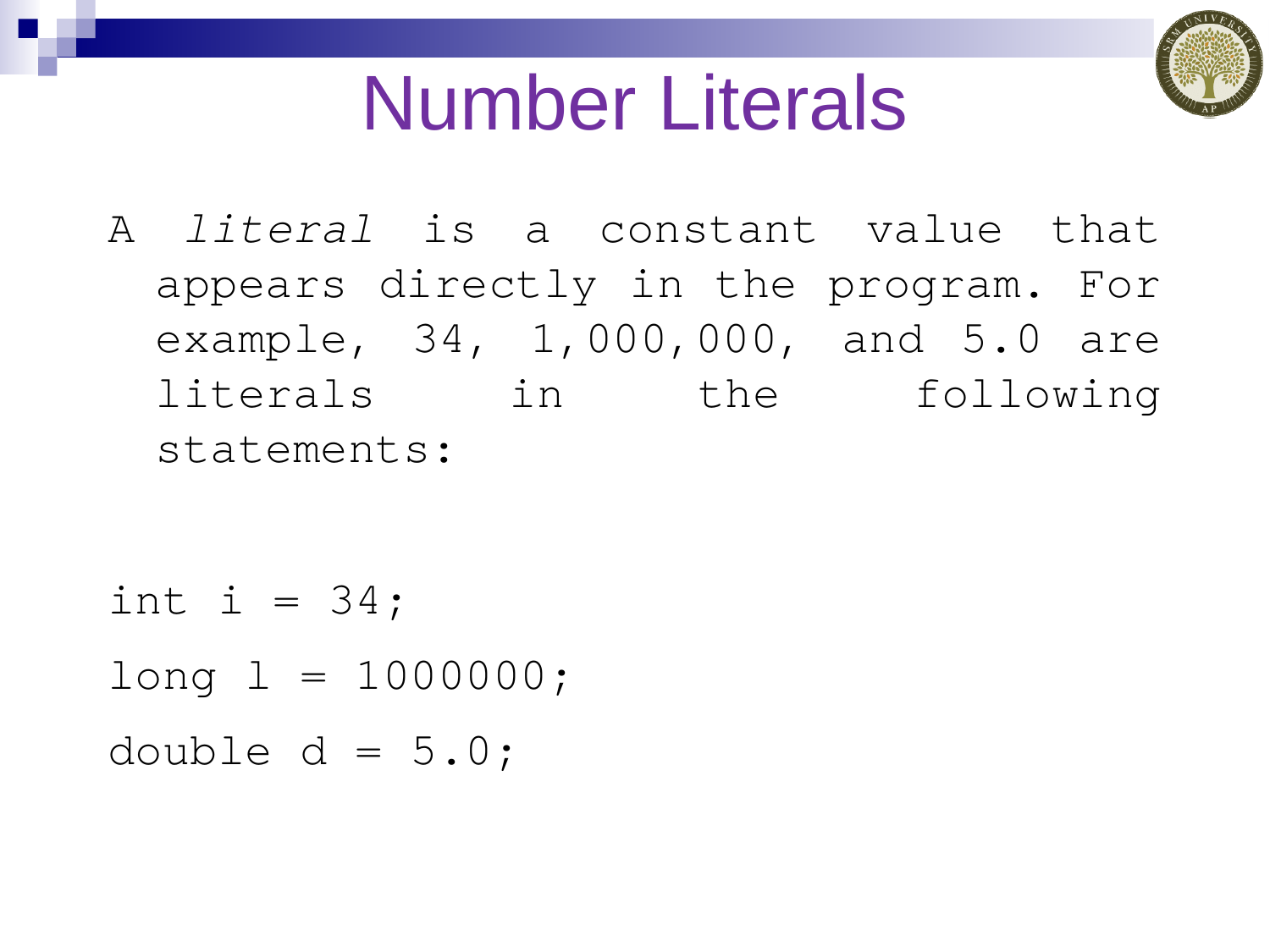

# Number Literals
A literal is a constant value that appears directly in the program. For example, 34, 1,000,000, and 5.0 are literals in the following statements:

int i = 34;
long l = 1000000;
double d = 5.0;